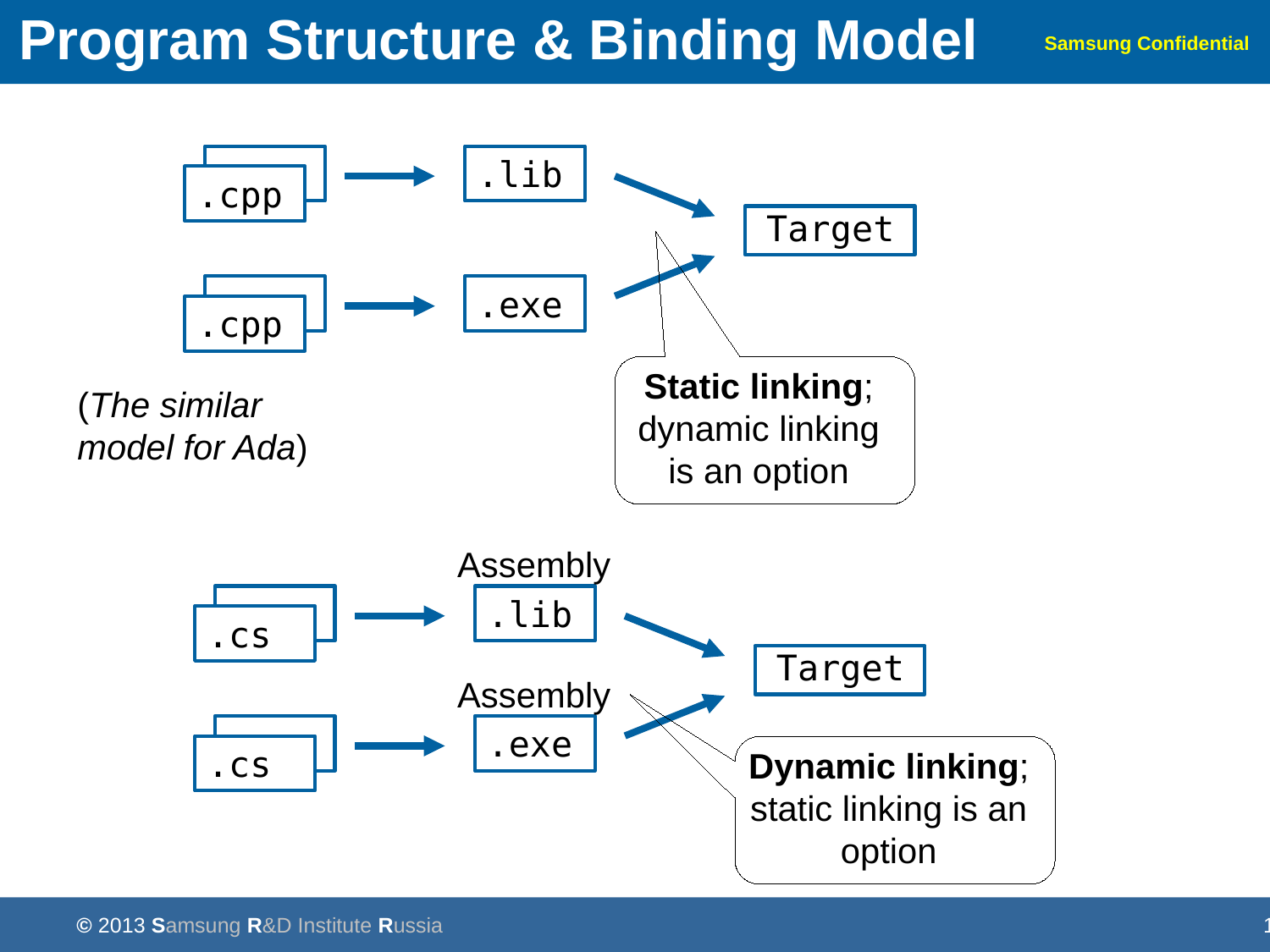

Program Structure & Binding Model
.cpp
.cpp
.lib
 Target
.cpp
.cpp
.exe
Static linking; dynamic linking is an option
(The similar model for Ada)
Assembly
.cpp
.cs
.lib
 Target
Assembly
.cpp
.cs
.exe
Dynamic linking; static linking is an option